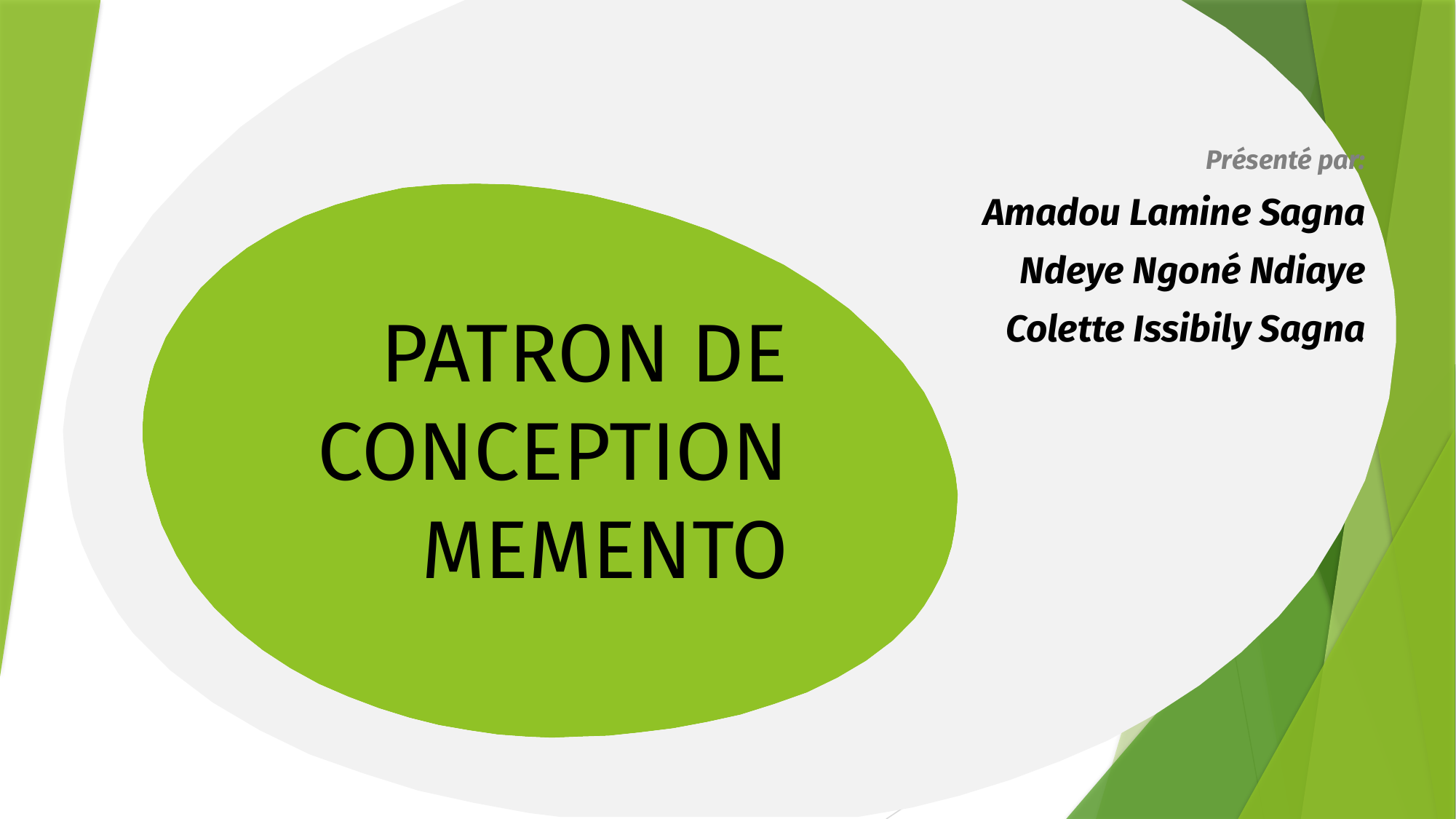

Présenté par:
Amadou Lamine Sagna
Ndeye Ngoné Ndiaye
Colette Issibily Sagna

# PATRON DE CONCEPTION MEMENTO
* See slide notes for page directions